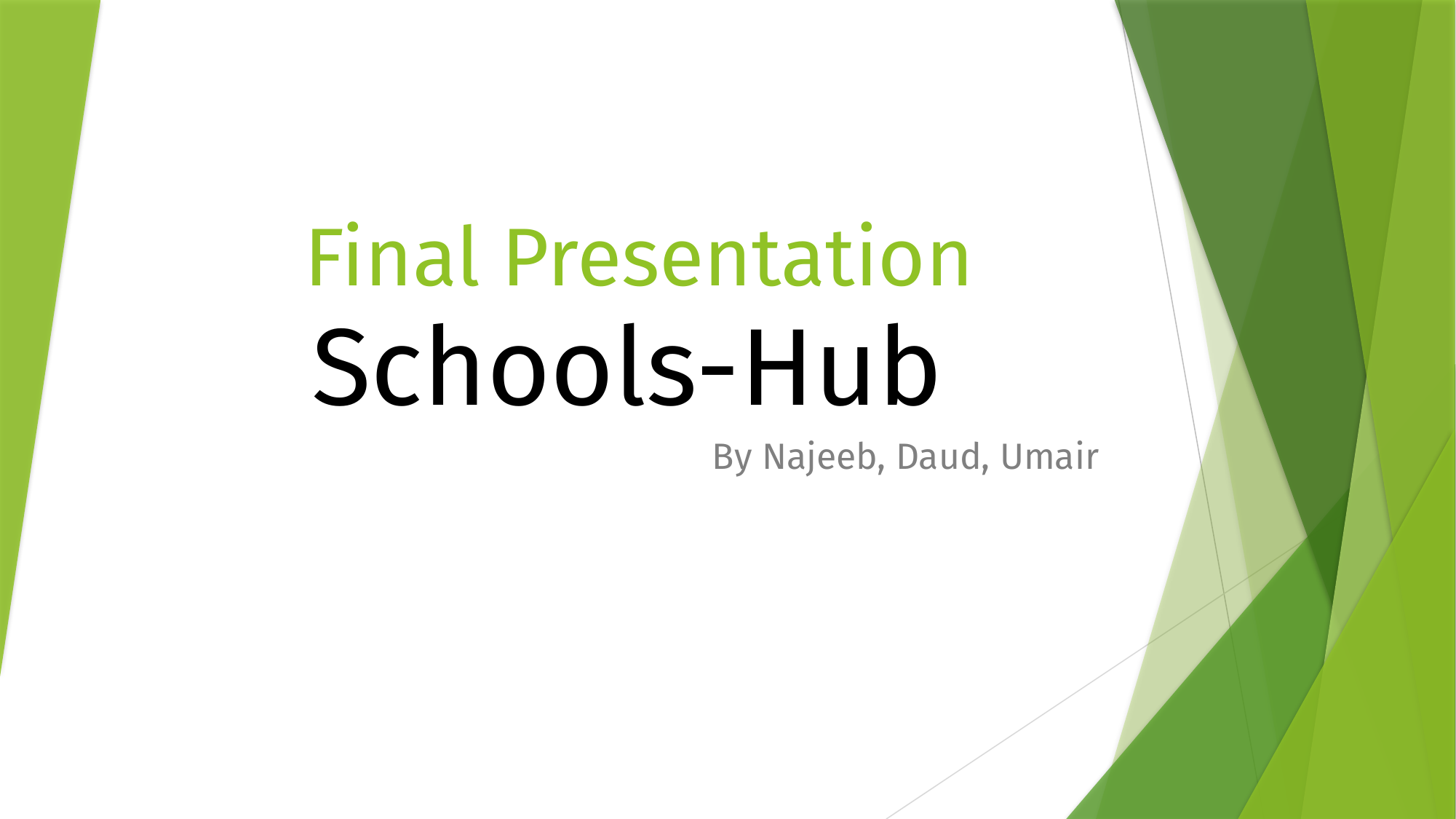

# Final Presentation
Schools-Hub

By Najeeb, Daud, Umair